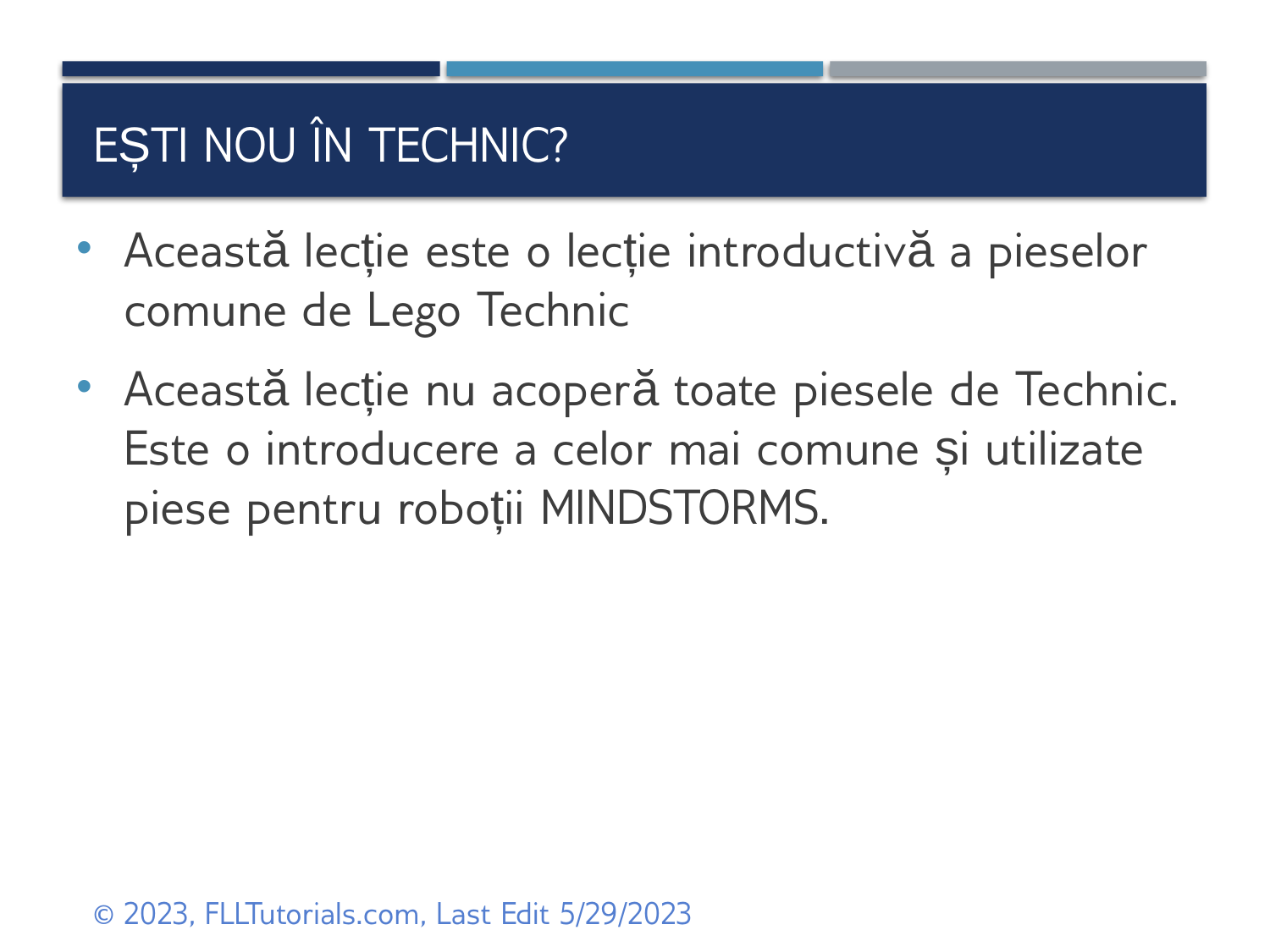

# Ești nou în TECHNIC?
Această lecție este o lecție introductivă a pieselor comune de Lego Technic
Această lecție nu acoperă toate piesele de Technic. Este o introducere a celor mai comune și utilizate piese pentru roboții MINDSTORMS.
© 2023, FLLTutorials.com, Last Edit 5/29/2023